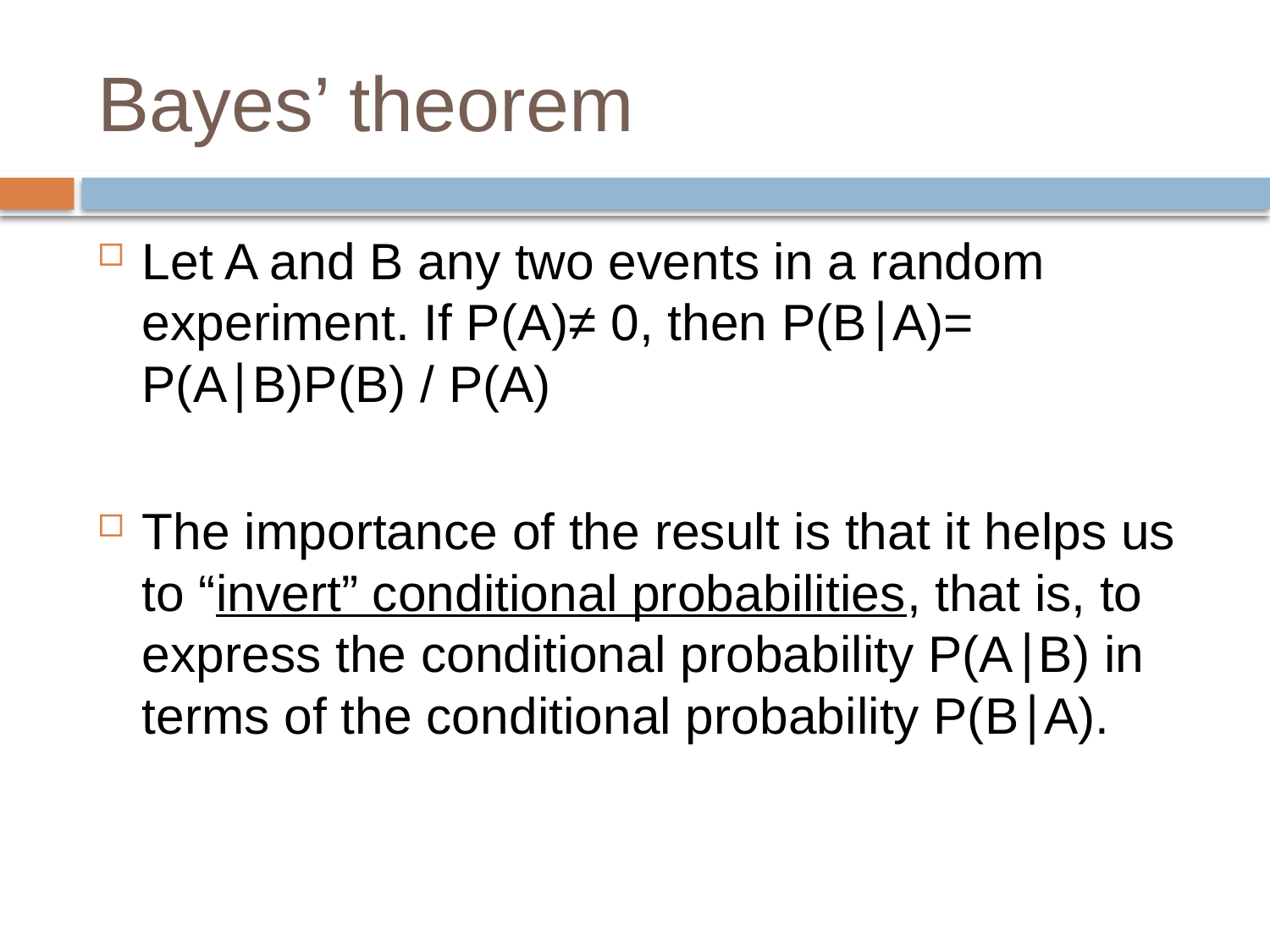

# Bayes’ theorem
Let A and B any two events in a random experiment. If P(A)≠ 0, then P(B∣A)= P(A∣B)P(B) / P(A)

The importance of the result is that it helps us to “invert” conditional probabilities, that is, to express the conditional probability P(A∣B) in terms of the conditional probability P(B∣A).